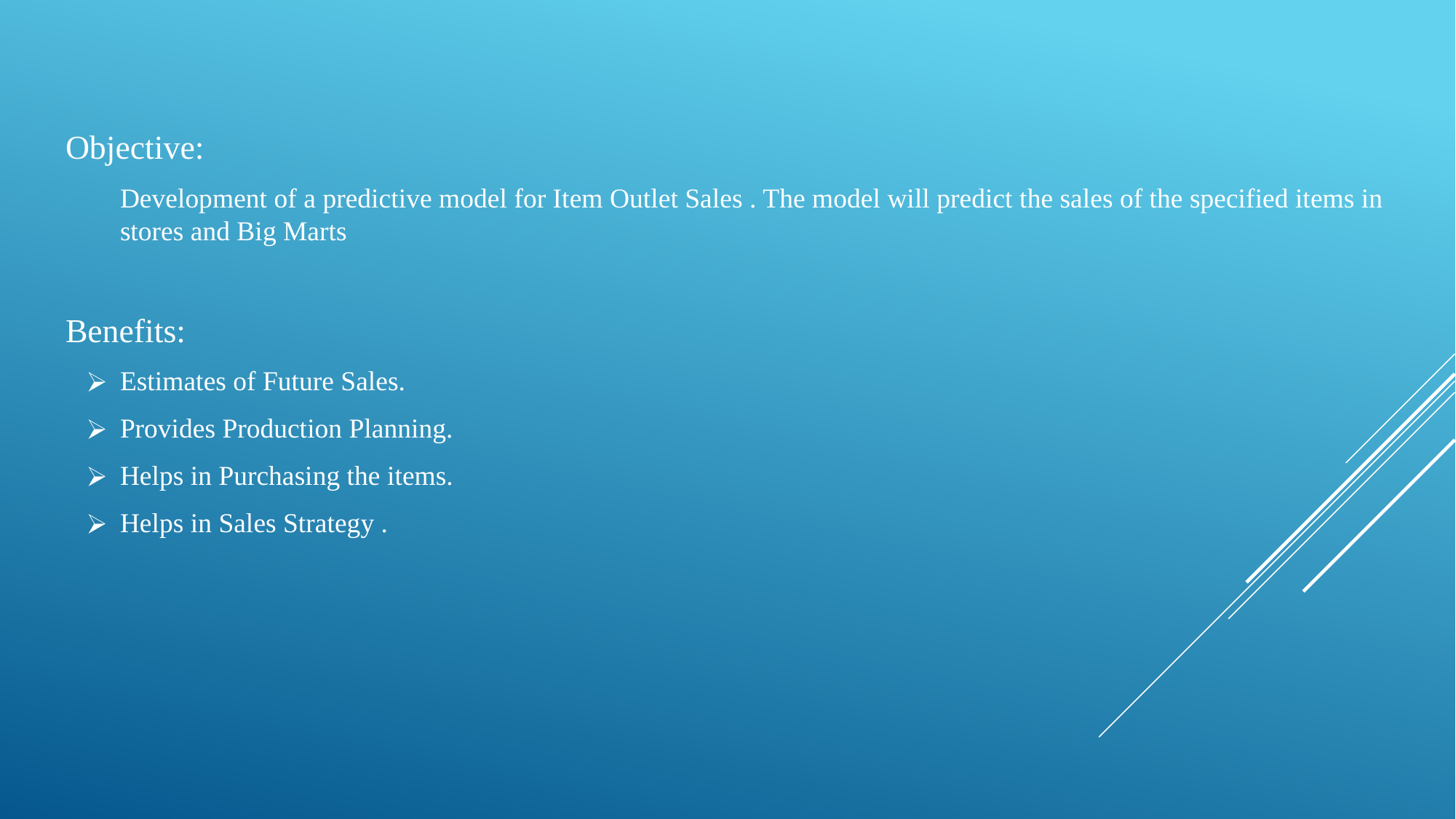

Objective:
Development of a predictive model for Item Outlet Sales . The model will predict the sales of the specified items in stores and Big Marts

Benefits:
Estimates of Future Sales.
Provides Production Planning.
Helps in Purchasing the items.
Helps in Sales Strategy .